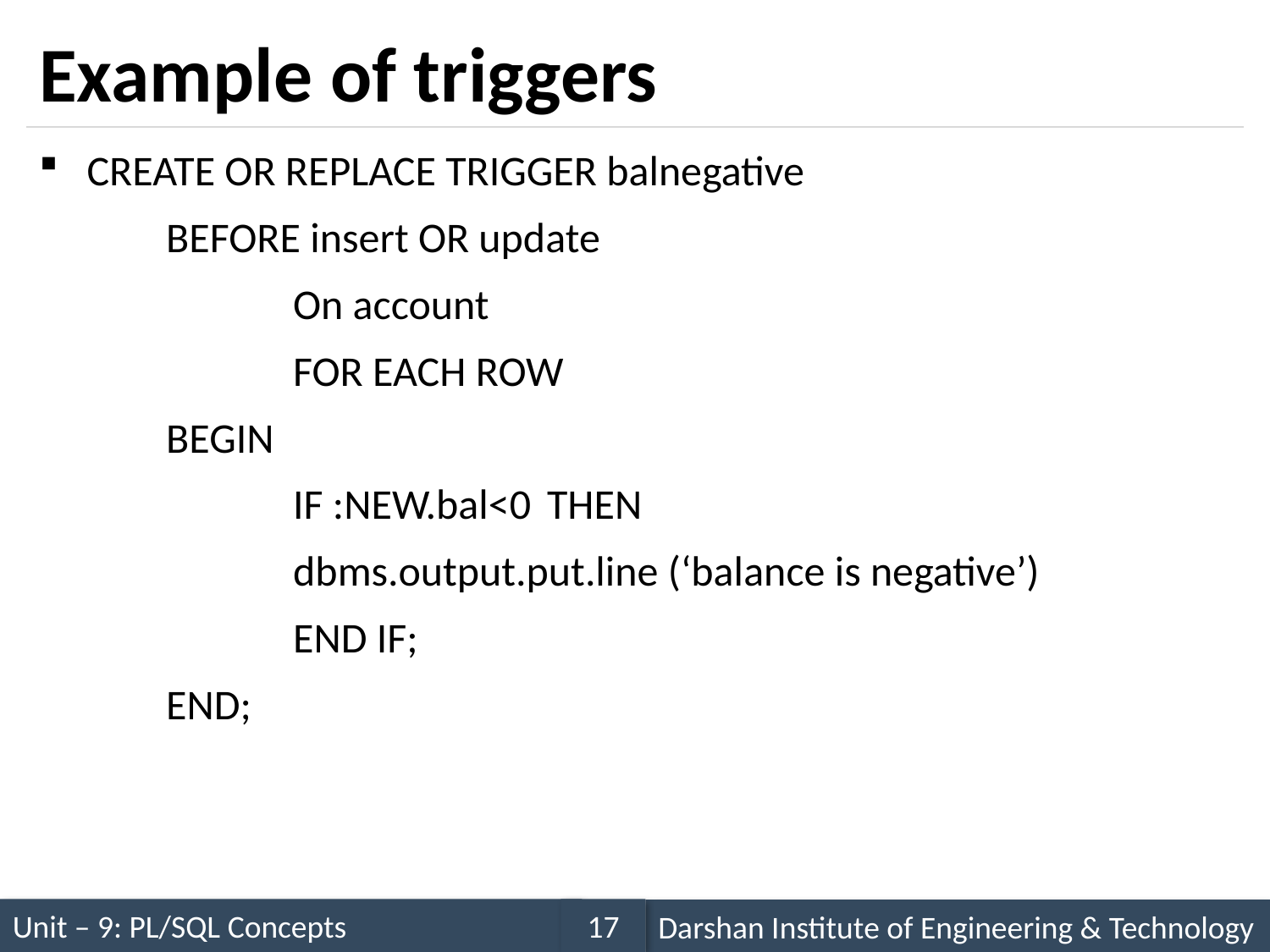

# Example of triggers
CREATE OR REPLACE TRIGGER balnegative
	BEFORE insert OR update
		On account
		FOR EACH ROW
	BEGIN
		IF :NEW.bal<0	THEN
		dbms.output.put.line (‘balance is negative’)
		END IF;
	END;